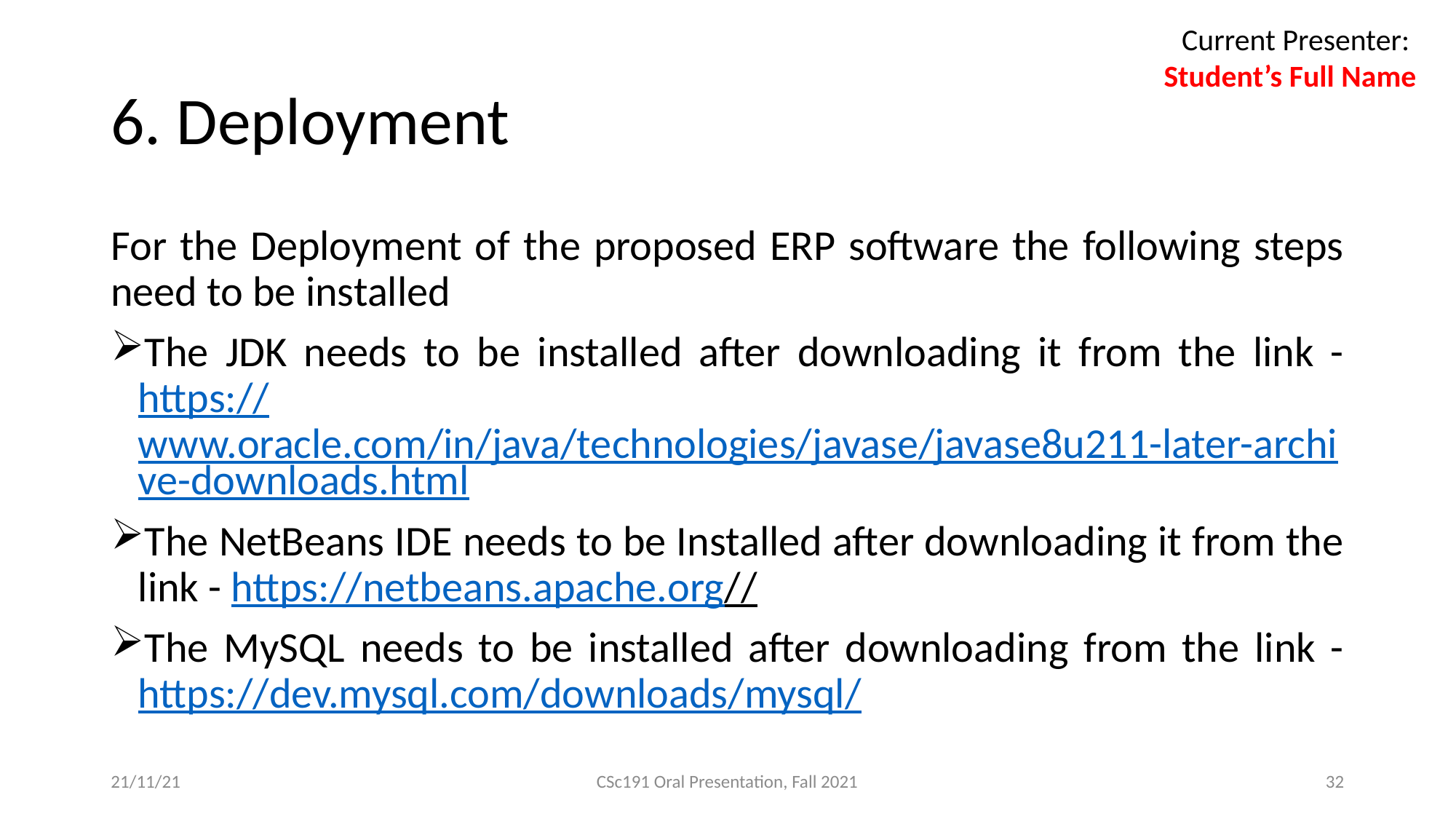

Current Presenter:
Student’s Full Name
# 6. Deployment
For the Deployment of the proposed ERP software the following steps need to be installed
The JDK needs to be installed after downloading it from the link - https://www.oracle.com/in/java/technologies/javase/javase8u211-later-archive-downloads.html
The NetBeans IDE needs to be Installed after downloading it from the link - https://netbeans.apache.org//
The MySQL needs to be installed after downloading from the link - https://dev.mysql.com/downloads/mysql/

21/11/21
CSc191 Oral Presentation, Fall 2021
32